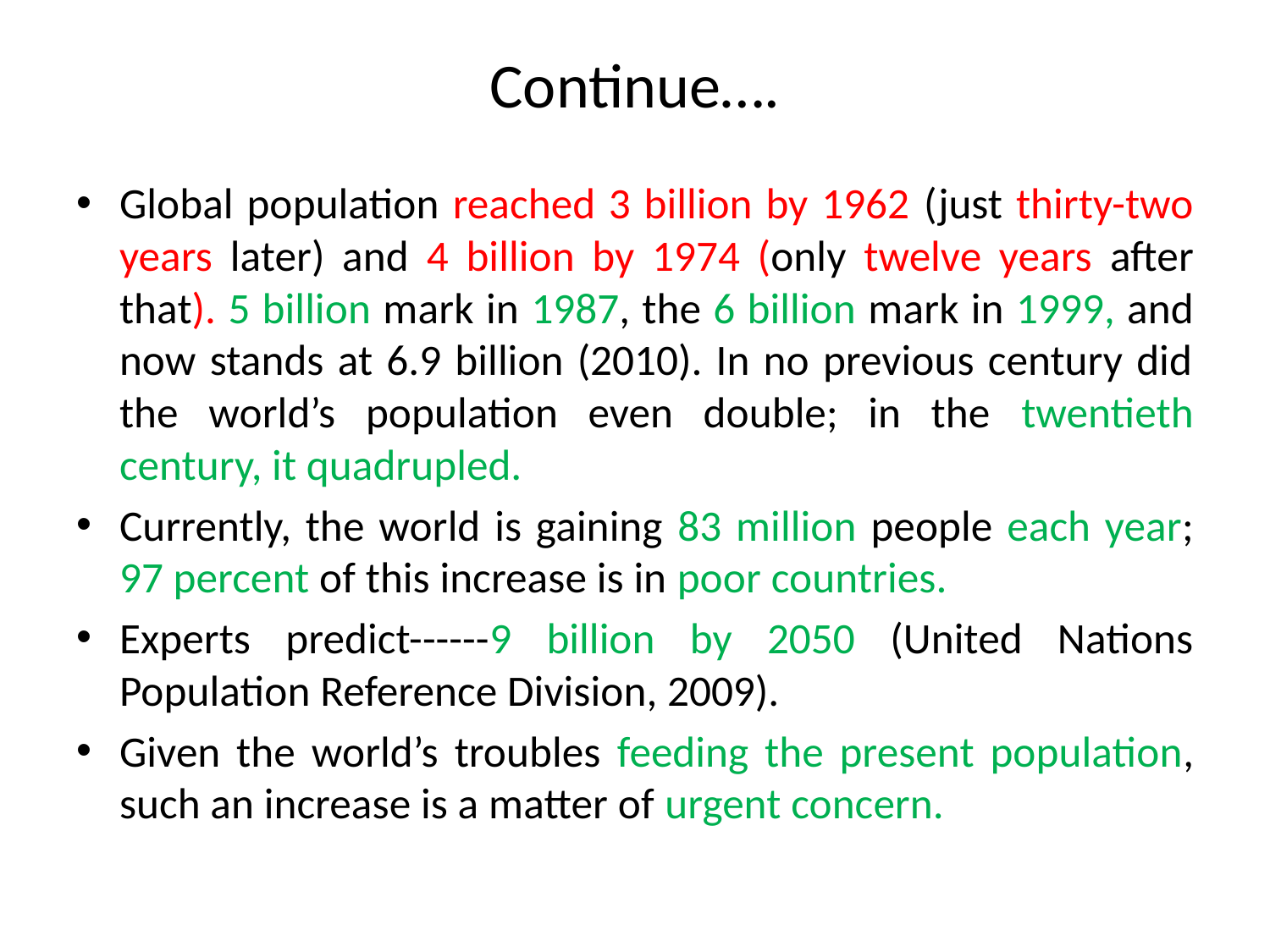

# Continue….
Global population reached 3 billion by 1962 (just thirty-two years later) and 4 billion by 1974 (only twelve years after that). 5 billion mark in 1987, the 6 billion mark in 1999, and now stands at 6.9 billion (2010). In no previous century did the world’s population even double; in the twentieth century, it quadrupled.
Currently, the world is gaining 83 million people each year; 97 percent of this increase is in poor countries.
Experts predict------9 billion by 2050 (United Nations Population Reference Division, 2009).
Given the world’s troubles feeding the present population, such an increase is a matter of urgent concern.